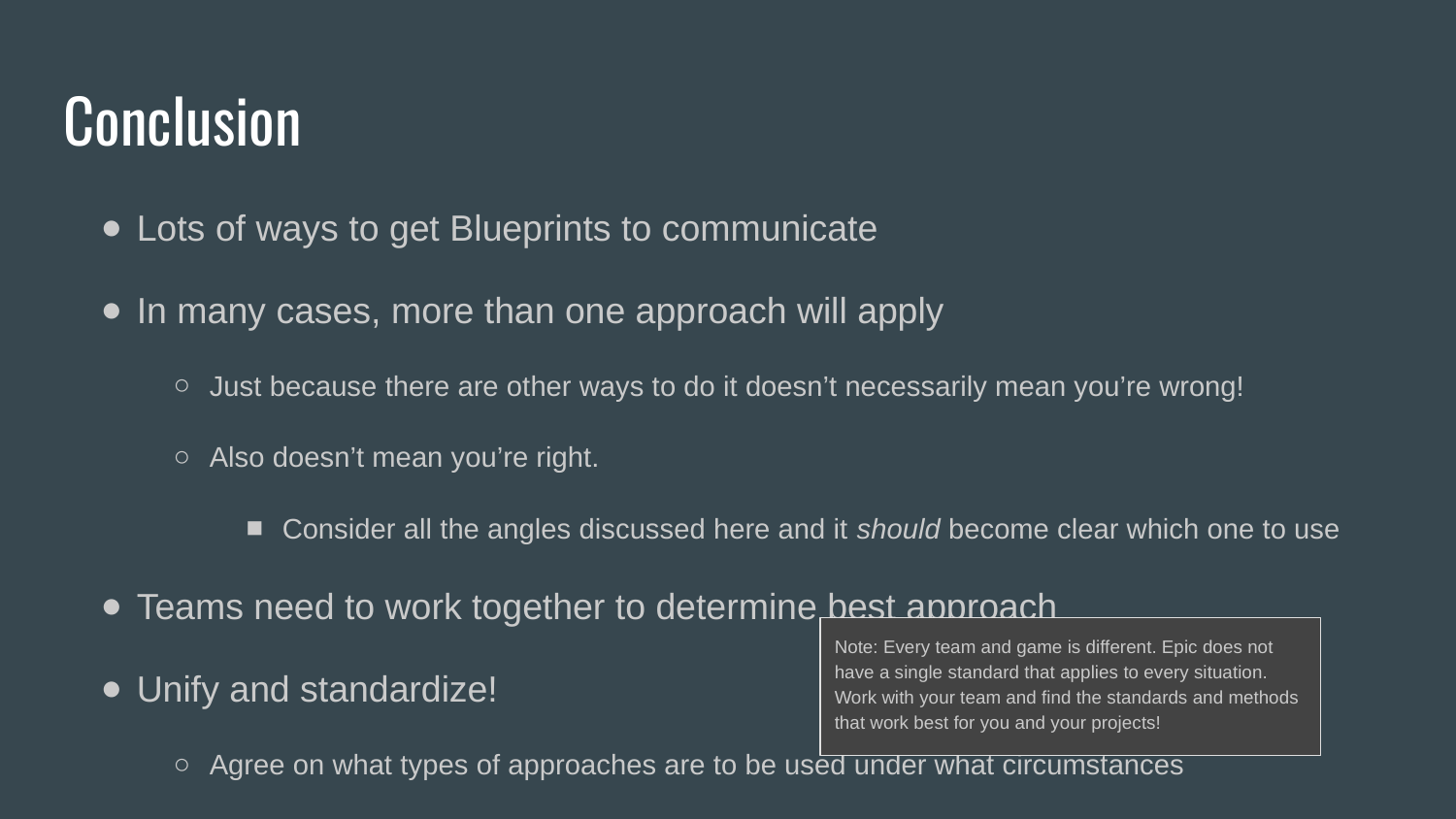

Conclusion
Lots of ways to get Blueprints to communicate
In many cases, more than one approach will apply
Just because there are other ways to do it doesn’t necessarily mean you’re wrong!
Also doesn’t mean you’re right.
Consider all the angles discussed here and it should become clear which one to use
Teams need to work together to determine best approach
Unify and standardize!
Agree on what types of approaches are to be used under what circumstances
If everyone is handling communication a bit differently, it’s hard to work together!
Blueprint Coding Standards
Make them early!
Use them immediately!
Enforce them for all projects!

Note: Every team and game is different. Epic does not have a single standard that applies to every situation. Work with your team and find the standards and methods that work best for you and your projects!